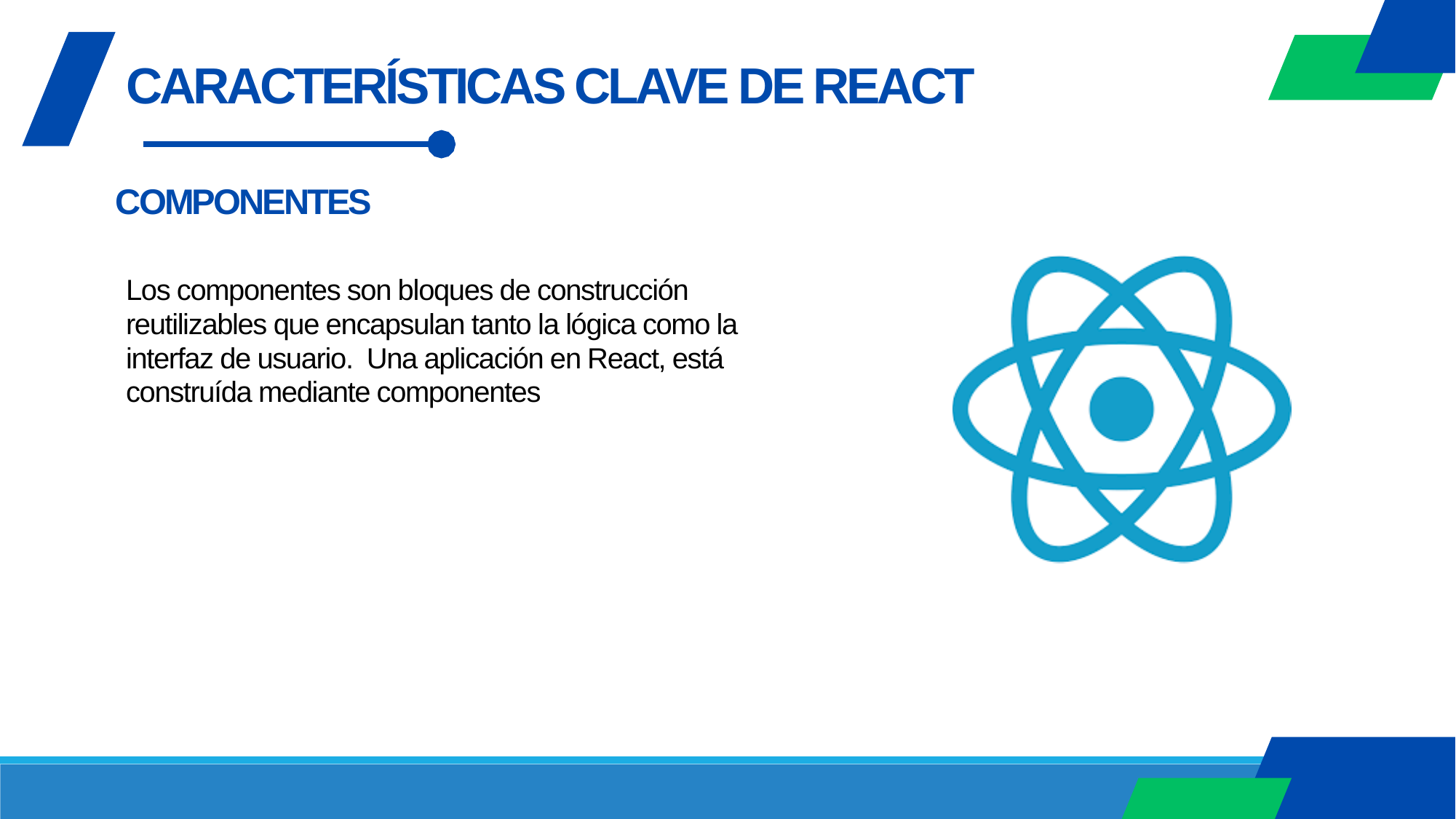

CARACTERÍSTICAS CLAVE DE REACT

COMPONENTES

Los componentes son bloques de construcción reutilizables que encapsulan tanto la lógica como la interfaz de usuario.  Una aplicación en React, está construída mediante componentes